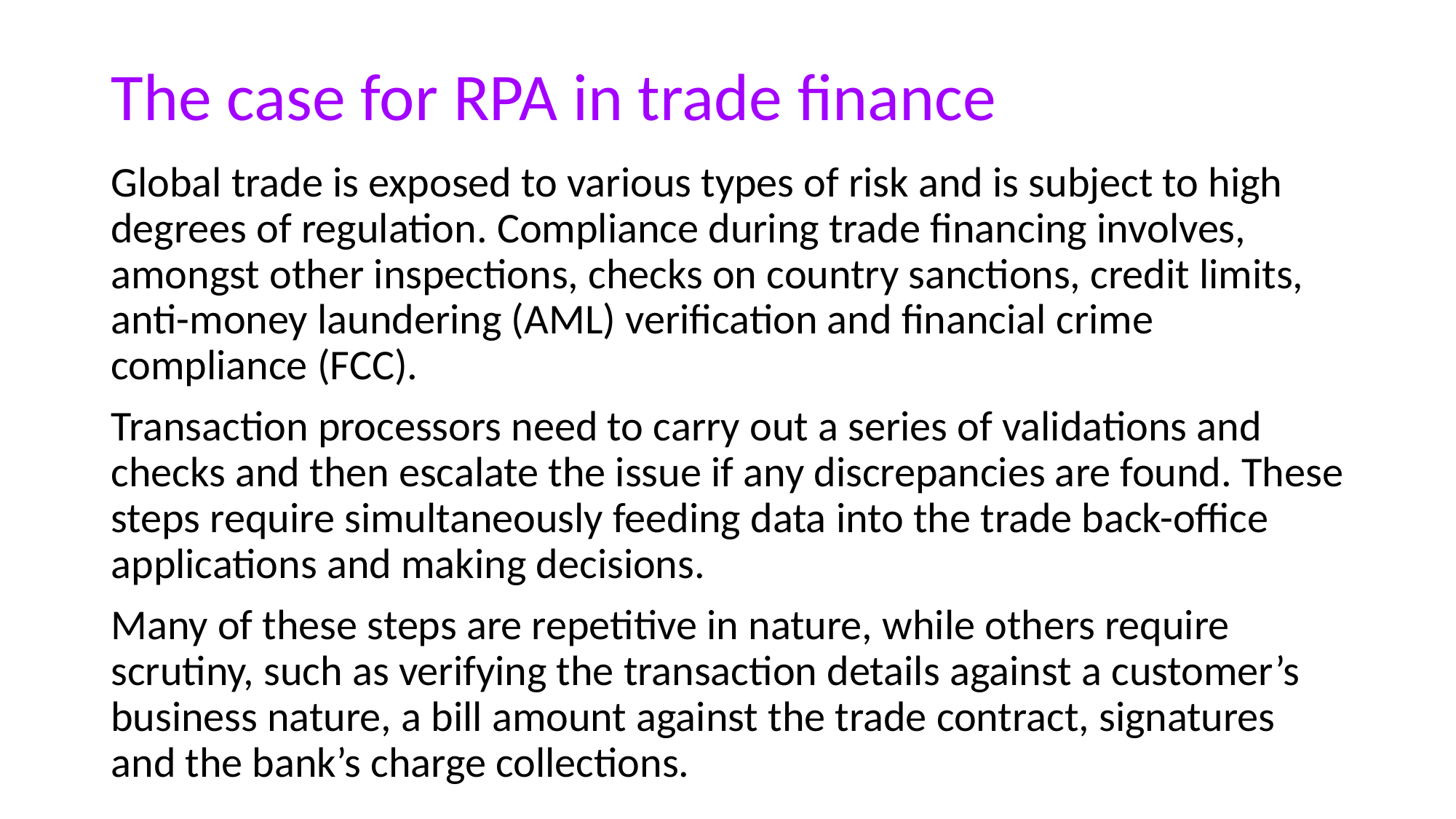

# The case for RPA in trade finance
Global trade is exposed to various types of risk and is subject to high degrees of regulation. Compliance during trade financing involves, amongst other inspections, checks on country sanctions, credit limits, anti-money laundering (AML) verification and financial crime compliance (FCC).
Transaction processors need to carry out a series of validations and checks and then escalate the issue if any discrepancies are found. These steps require simultaneously feeding data into the trade back-office applications and making decisions.
Many of these steps are repetitive in nature, while others require scrutiny, such as verifying the transaction details against a customer’s business nature, a bill amount against the trade contract, signatures and the bank’s charge collections.